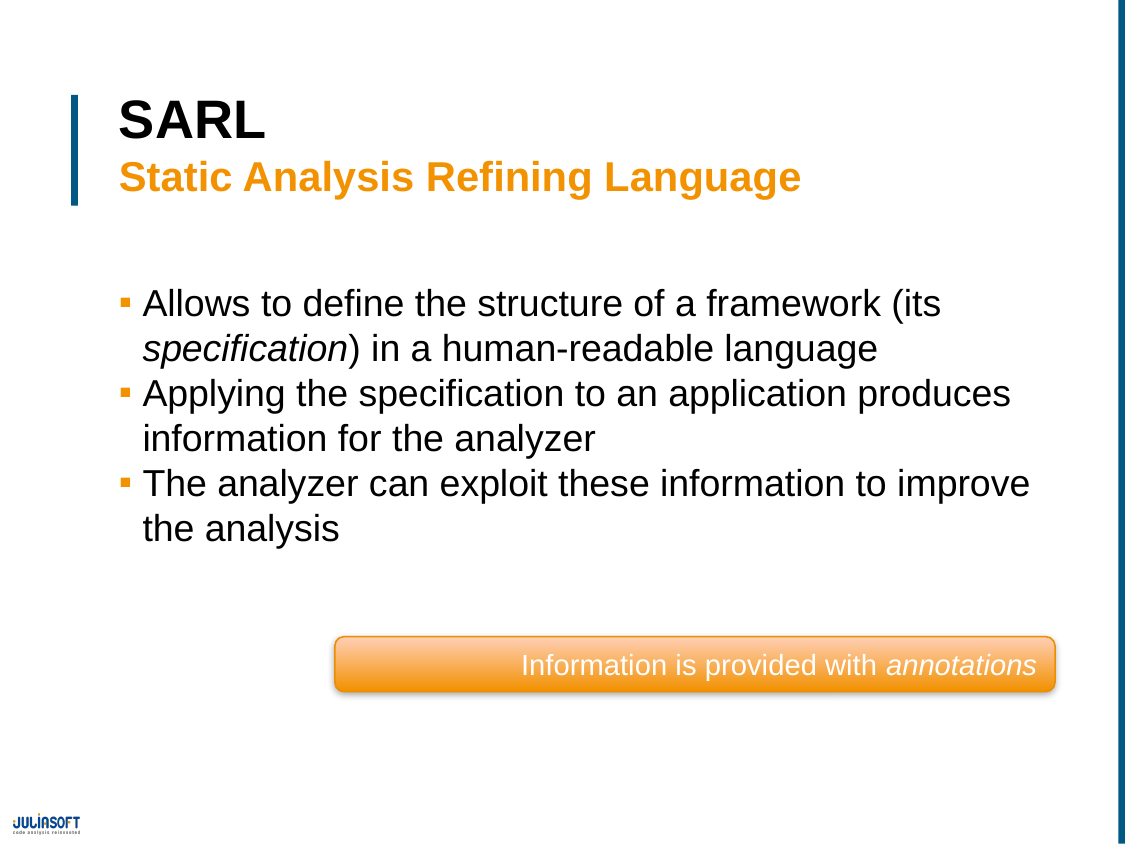

# SARL Static Analysis Refining Language
Allows to define the structure of a framework (its specification) in a human-readable language
Applying the specification to an application produces information for the analyzer
The analyzer can exploit these information to improve the analysis
Information is provided with annotations